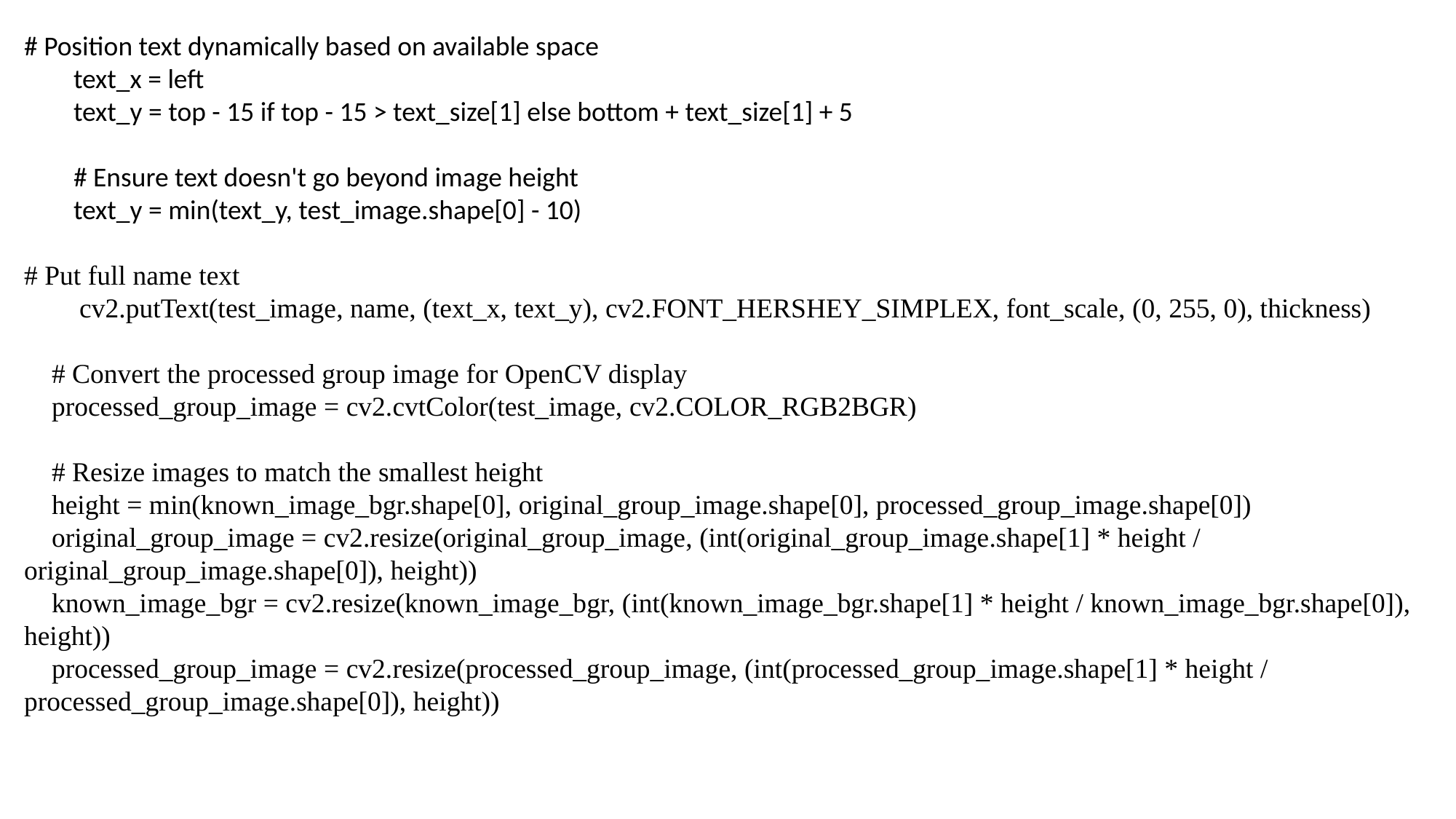

# Position text dynamically based on available space
        text_x = left
        text_y = top - 15 if top - 15 > text_size[1] else bottom + text_size[1] + 5

        # Ensure text doesn't go beyond image height
        text_y = min(text_y, test_image.shape[0] - 10)

# Put full name text
        cv2.putText(test_image, name, (text_x, text_y), cv2.FONT_HERSHEY_SIMPLEX, font_scale, (0, 255, 0), thickness)

    # Convert the processed group image for OpenCV display
    processed_group_image = cv2.cvtColor(test_image, cv2.COLOR_RGB2BGR)

    # Resize images to match the smallest height
    height = min(known_image_bgr.shape[0], original_group_image.shape[0], processed_group_image.shape[0])
    original_group_image = cv2.resize(original_group_image, (int(original_group_image.shape[1] * height / original_group_image.shape[0]), height))
    known_image_bgr = cv2.resize(known_image_bgr, (int(known_image_bgr.shape[1] * height / known_image_bgr.shape[0]), height))
    processed_group_image = cv2.resize(processed_group_image, (int(processed_group_image.shape[1] * height / processed_group_image.shape[0]), height))